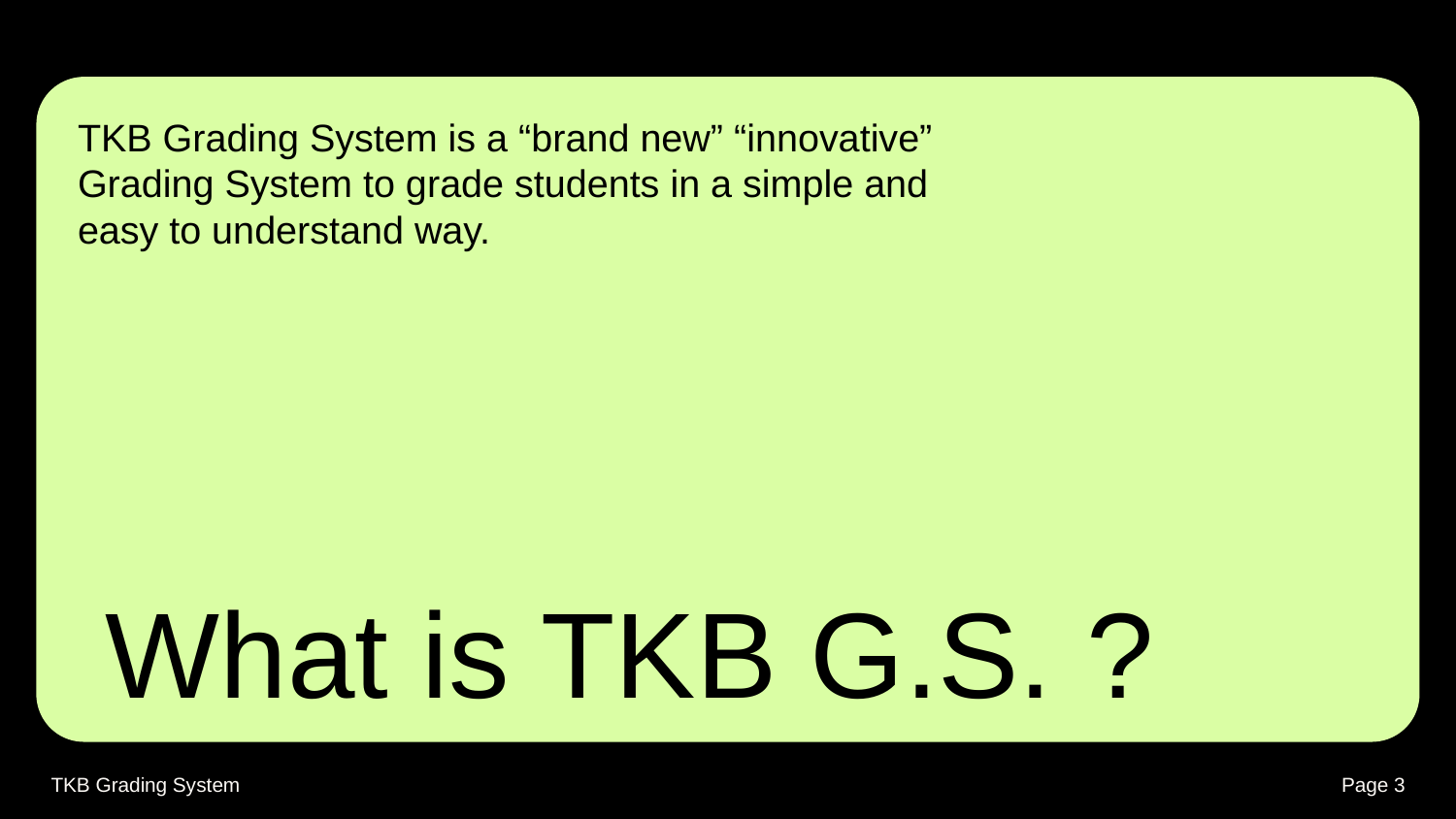

TKB Grading System is a “brand new” “innovative” Grading System to grade students in a simple and easy to understand way.
# What is TKB G.S. ?
TKB Grading System
Page #
3